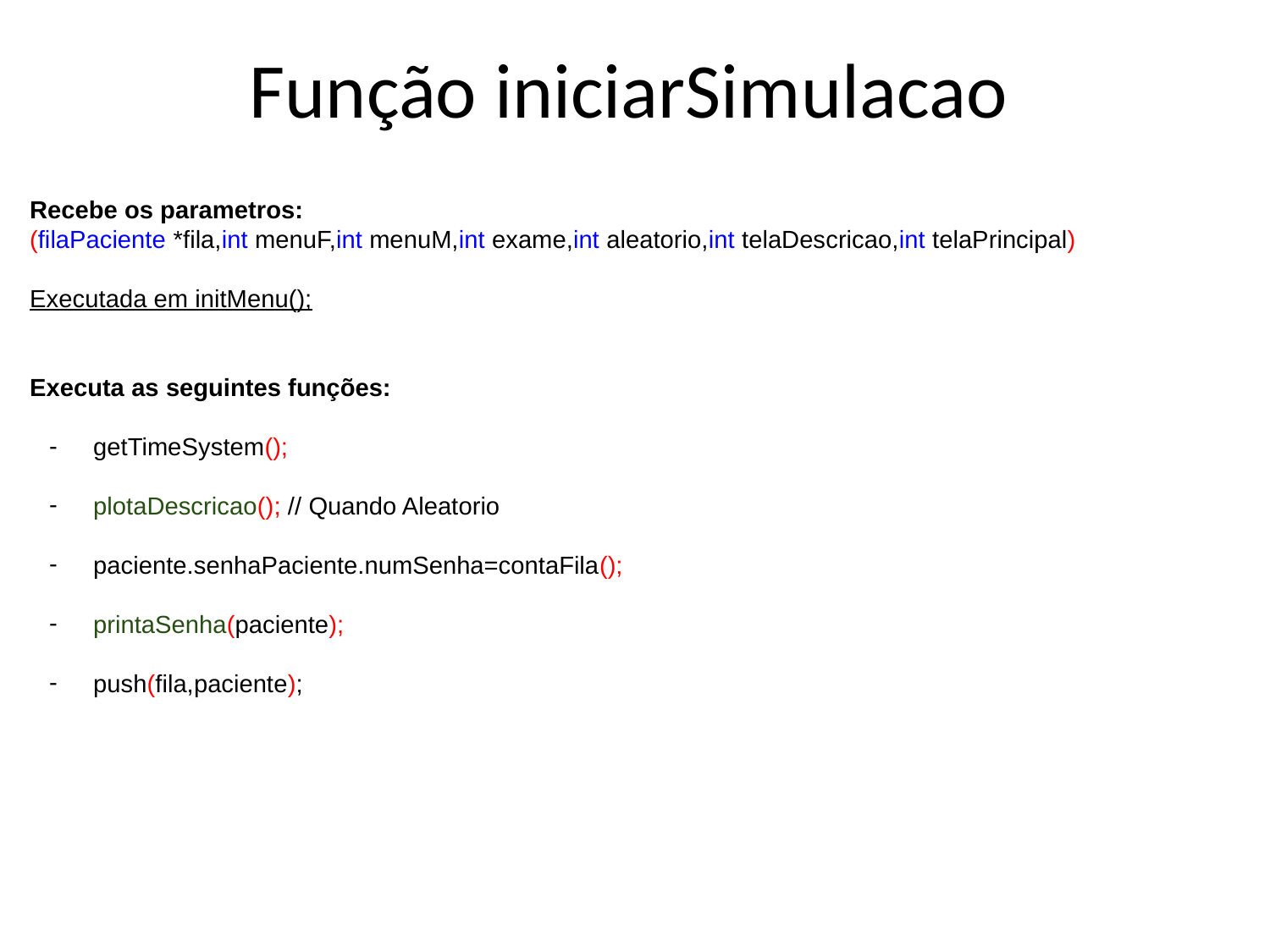

Função iniciarSimulacao

Recebe os parametros:
(filaPaciente *fila,int menuF,int menuM,int exame,int aleatorio,int telaDescricao,int telaPrincipal)

Executada em initMenu();

Executa as seguintes funções:

getTimeSystem();

plotaDescricao(); // Quando Aleatorio

paciente.senhaPaciente.numSenha=contaFila();

printaSenha(paciente);

push(fila,paciente);